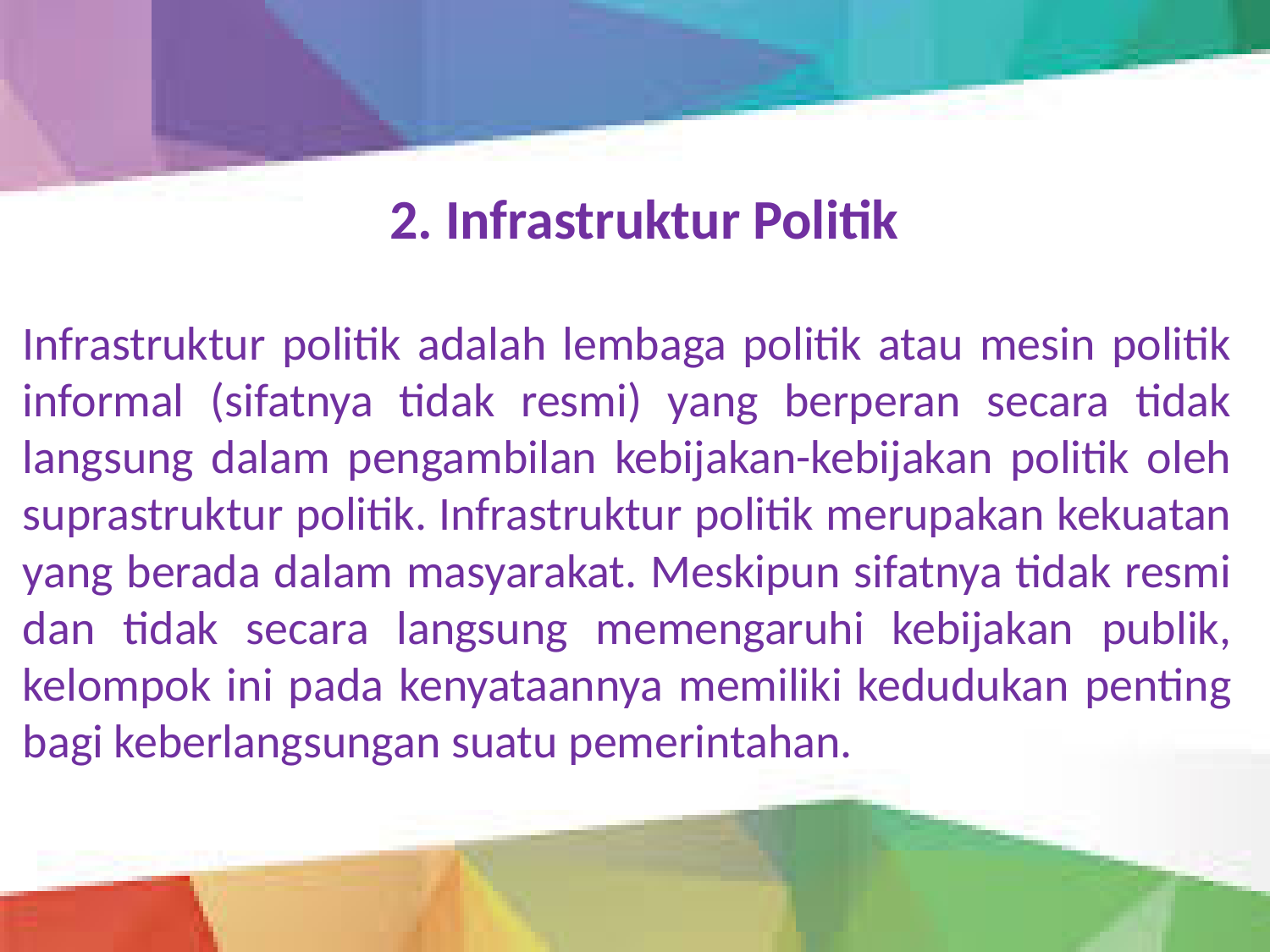

# 2. Infrastruktur Politik
Infrastruktur politik adalah lembaga politik atau mesin politik informal (sifatnya tidak resmi) yang berperan secara tidak langsung dalam pengambilan kebijakan-kebijakan politik oleh suprastruktur politik. Infrastruktur politik merupakan kekuatan yang berada dalam masyarakat. Meskipun sifatnya tidak resmi dan tidak secara langsung memengaruhi kebijakan publik, kelompok ini pada kenyataannya memiliki kedudukan penting bagi keberlangsungan suatu pemerintahan.